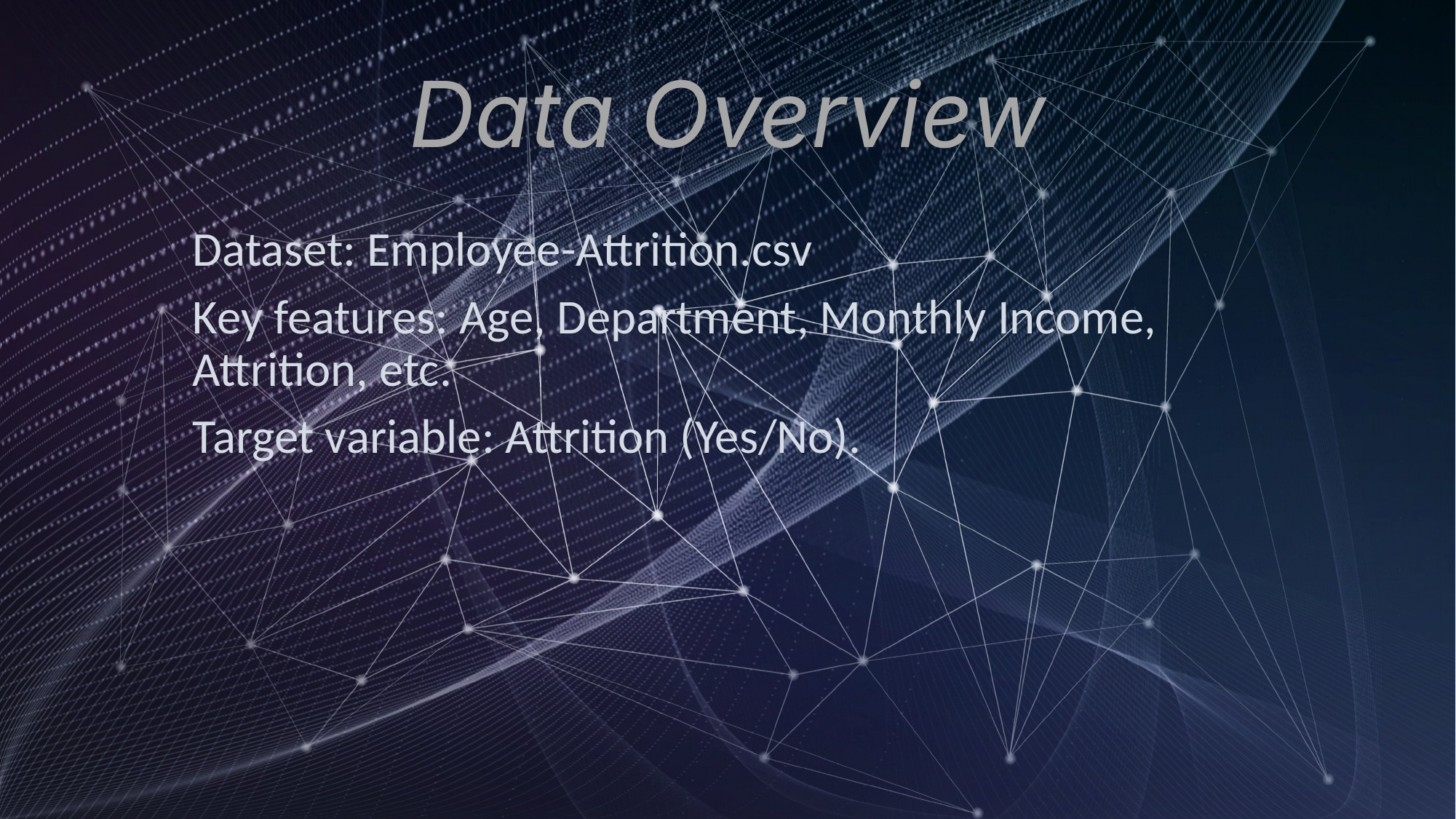

# Data Overview
Dataset: Employee-Attrition.csv
Key features: Age, Department, Monthly Income, Attrition, etc.
Target variable: Attrition (Yes/No).